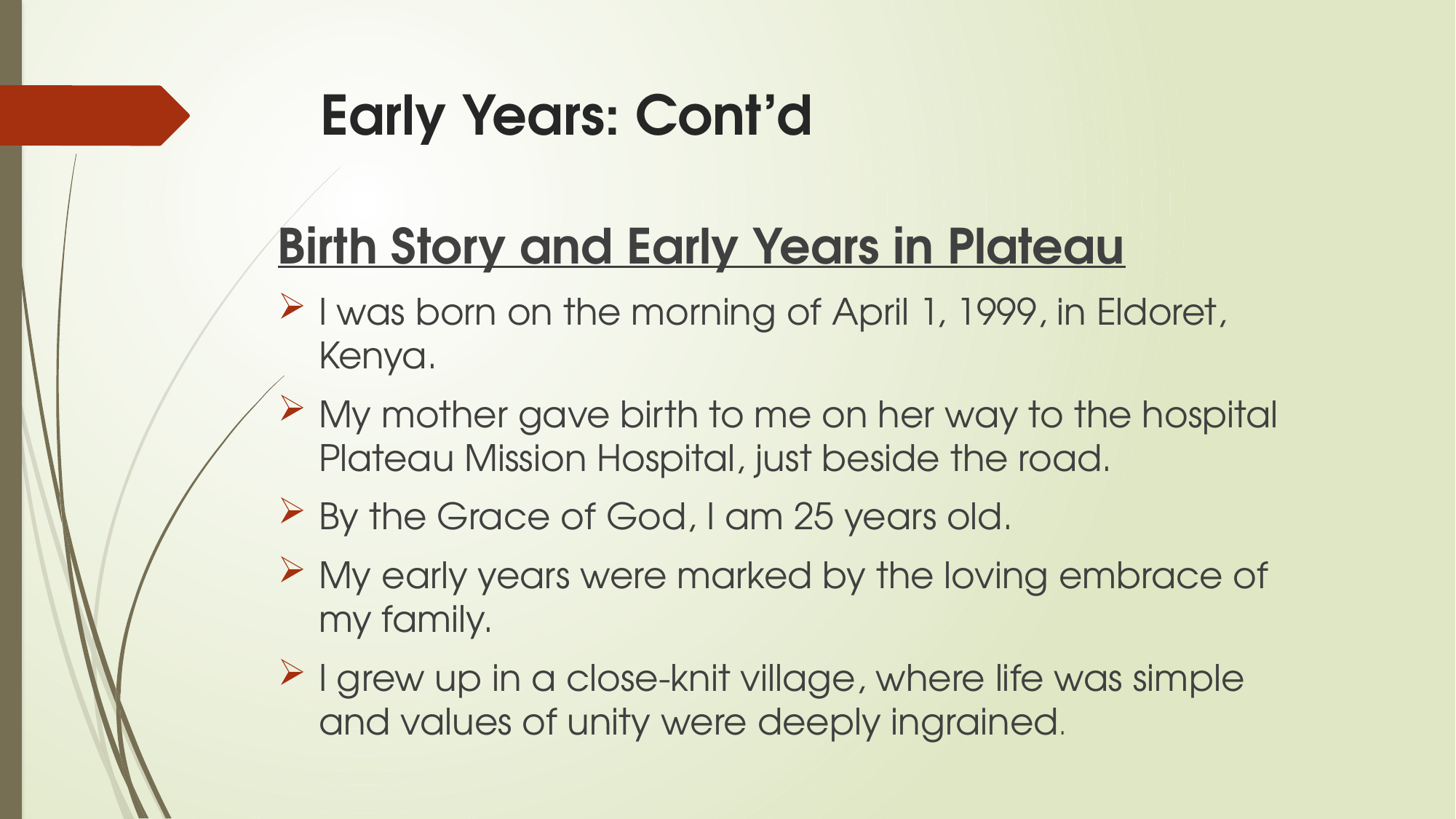

# Early Years: Cont’d
Birth Story and Early Years in Plateau
I was born on the morning of April 1, 1999, in Eldoret, Kenya.
My mother gave birth to me on her way to the hospital Plateau Mission Hospital, just beside the road.
By the Grace of God, I am 25 years old.
My early years were marked by the loving embrace of my family.
I grew up in a close-knit village, where life was simple and values of unity were deeply ingrained.